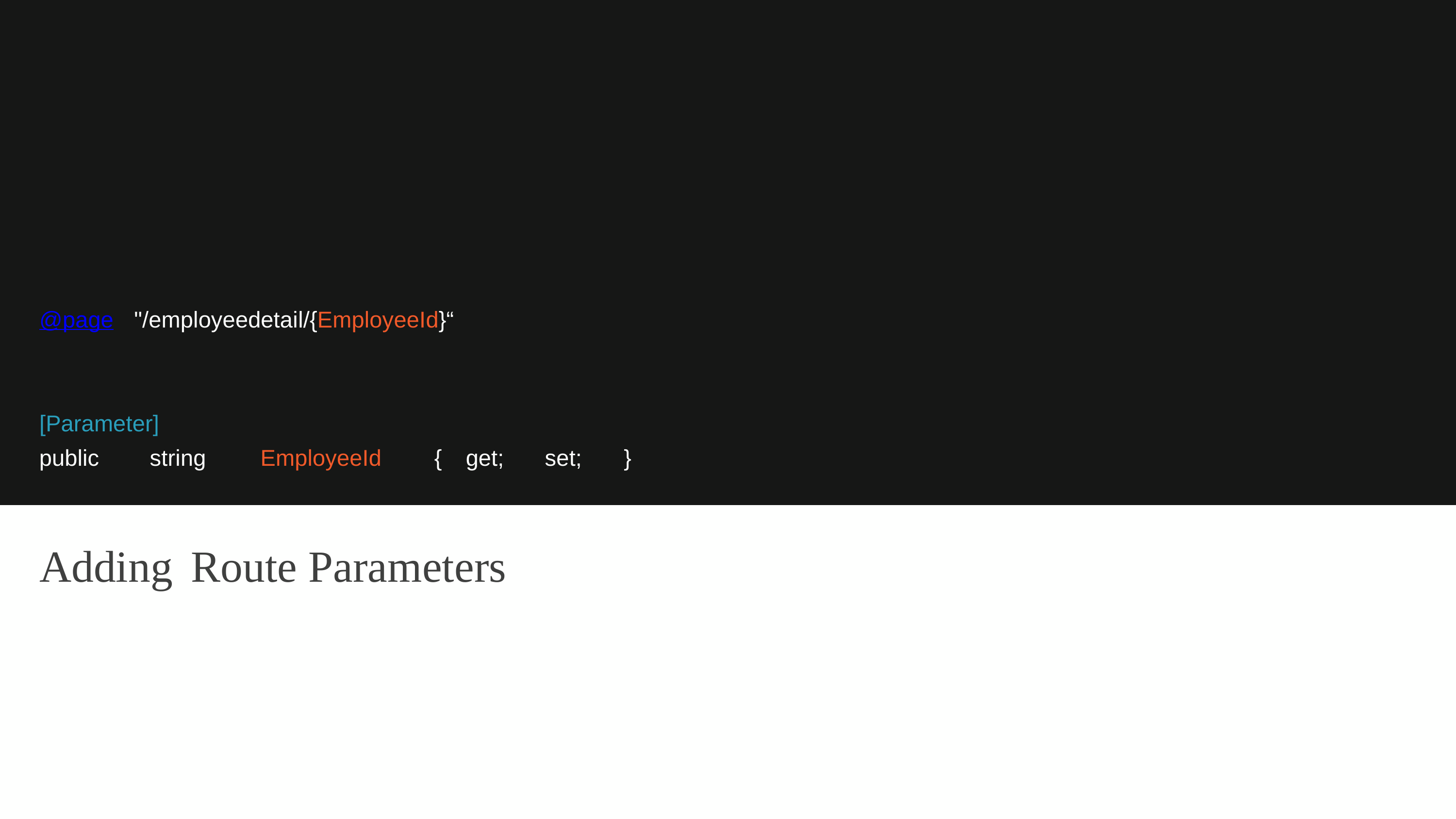

@page
"/employeedetail/{EmployeeId}“
[Parameter]
public
string
EmployeeId
{
get;
set;
}

Adding Route Parameters